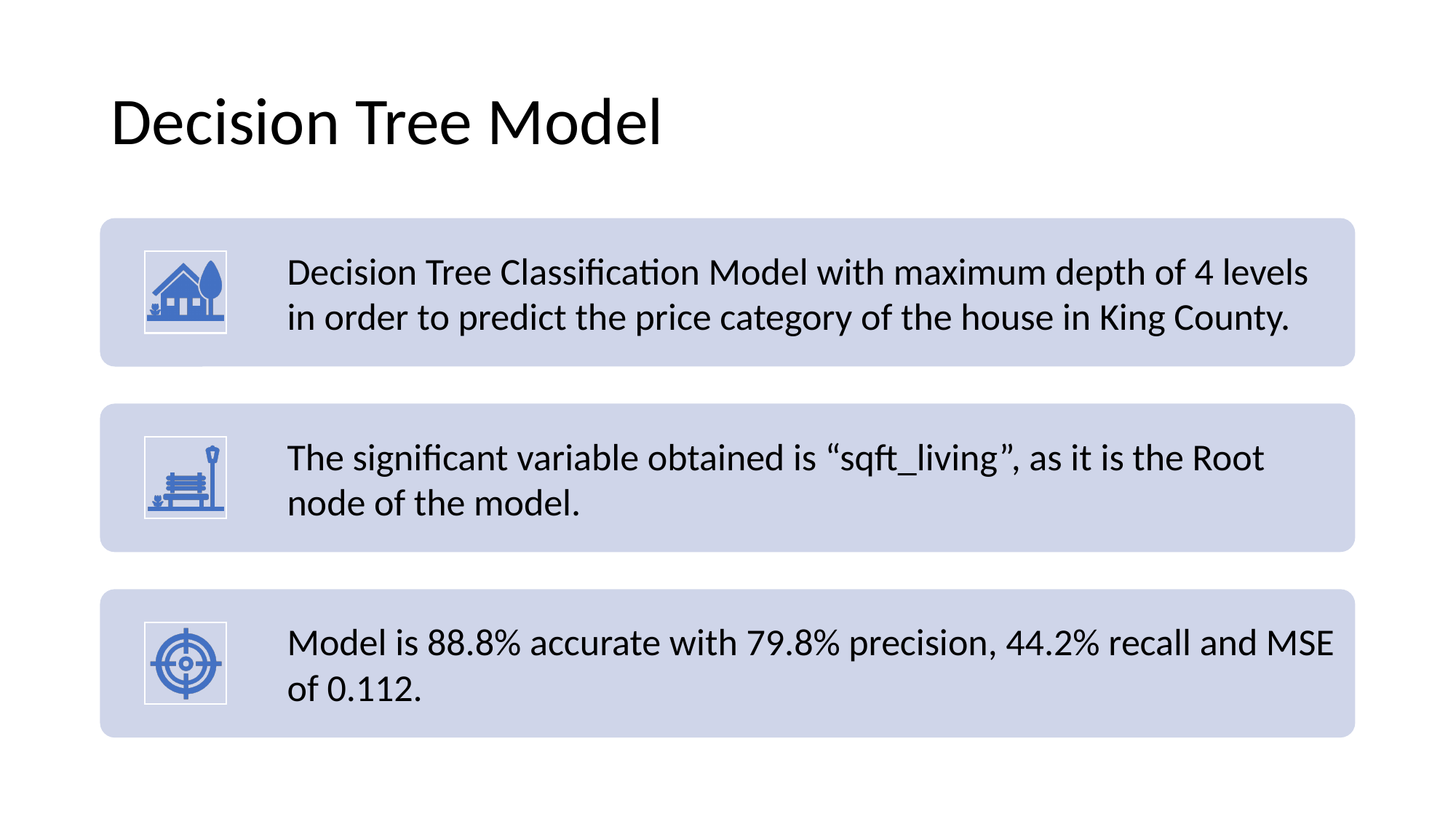

# Decision Tree Model
Decision Tree Classification Model with maximum depth of 4 levels in order to predict the price category of the house in King County.
The significant variable obtained is “sqft_living”, as it is the Root node of the model.
Model is 88.8% accurate with 79.8% precision, 44.2% recall and MSE of 0.112.